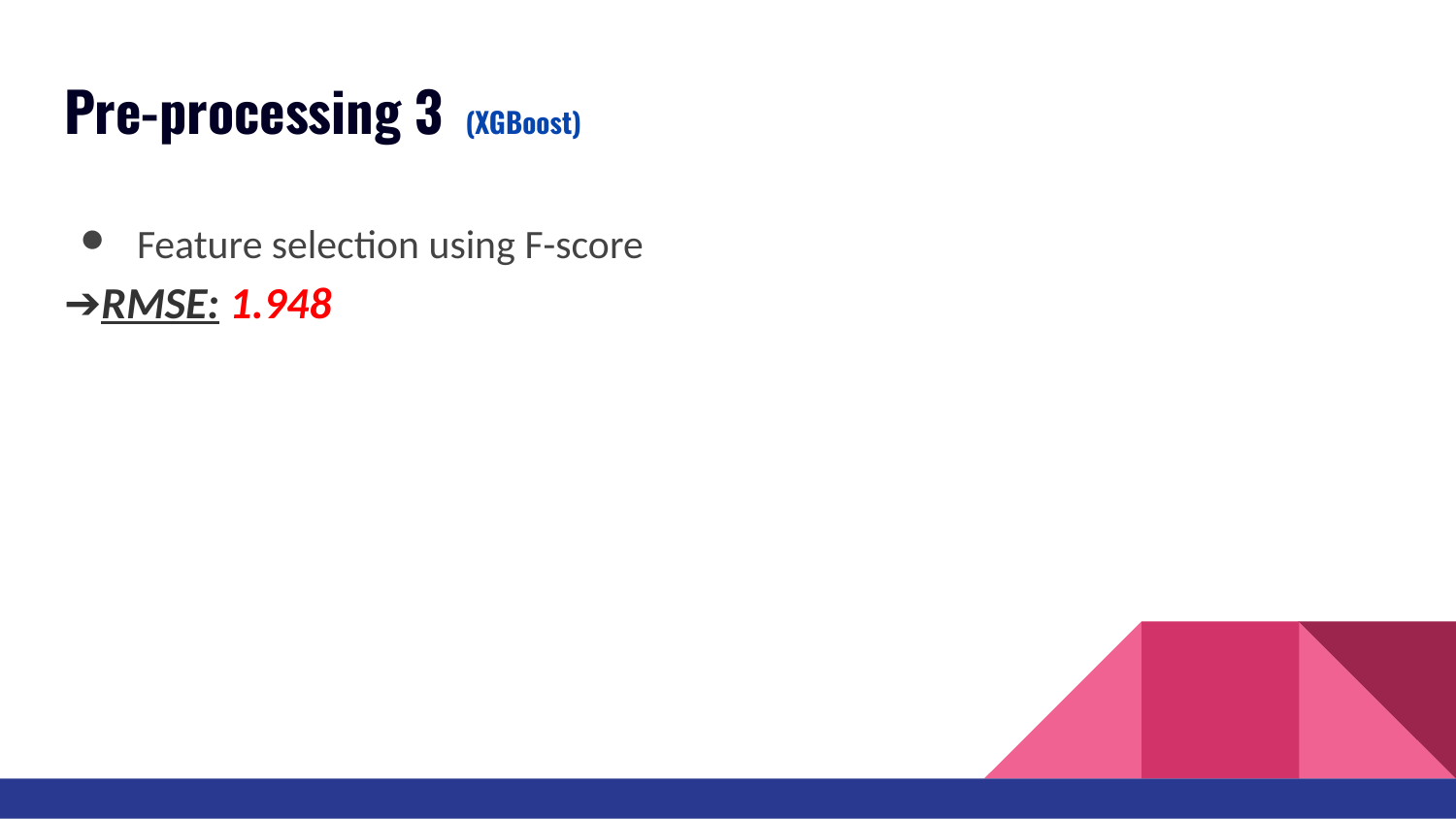

# Pre-processing 3   (XGBoost)

Feature selection using F-score
➔RMSE: 1.948